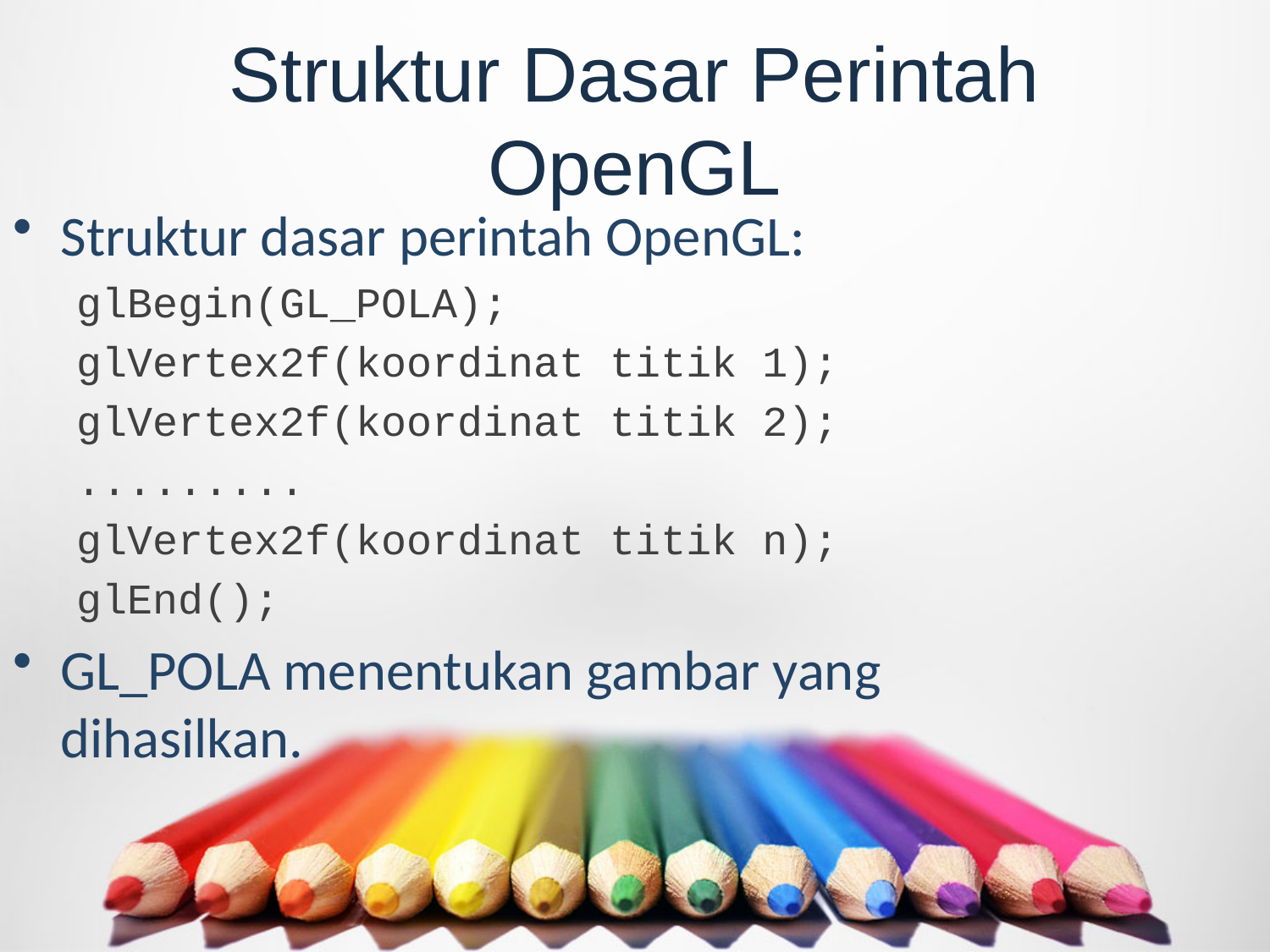

# Struktur Dasar Perintah OpenGL
Struktur dasar perintah OpenGL:
glBegin(GL_POLA);
glVertex2f(koordinat titik 1);
glVertex2f(koordinat titik 2);
.........
glVertex2f(koordinat titik n);
glEnd();
GL_POLA menentukan gambar yang dihasilkan.